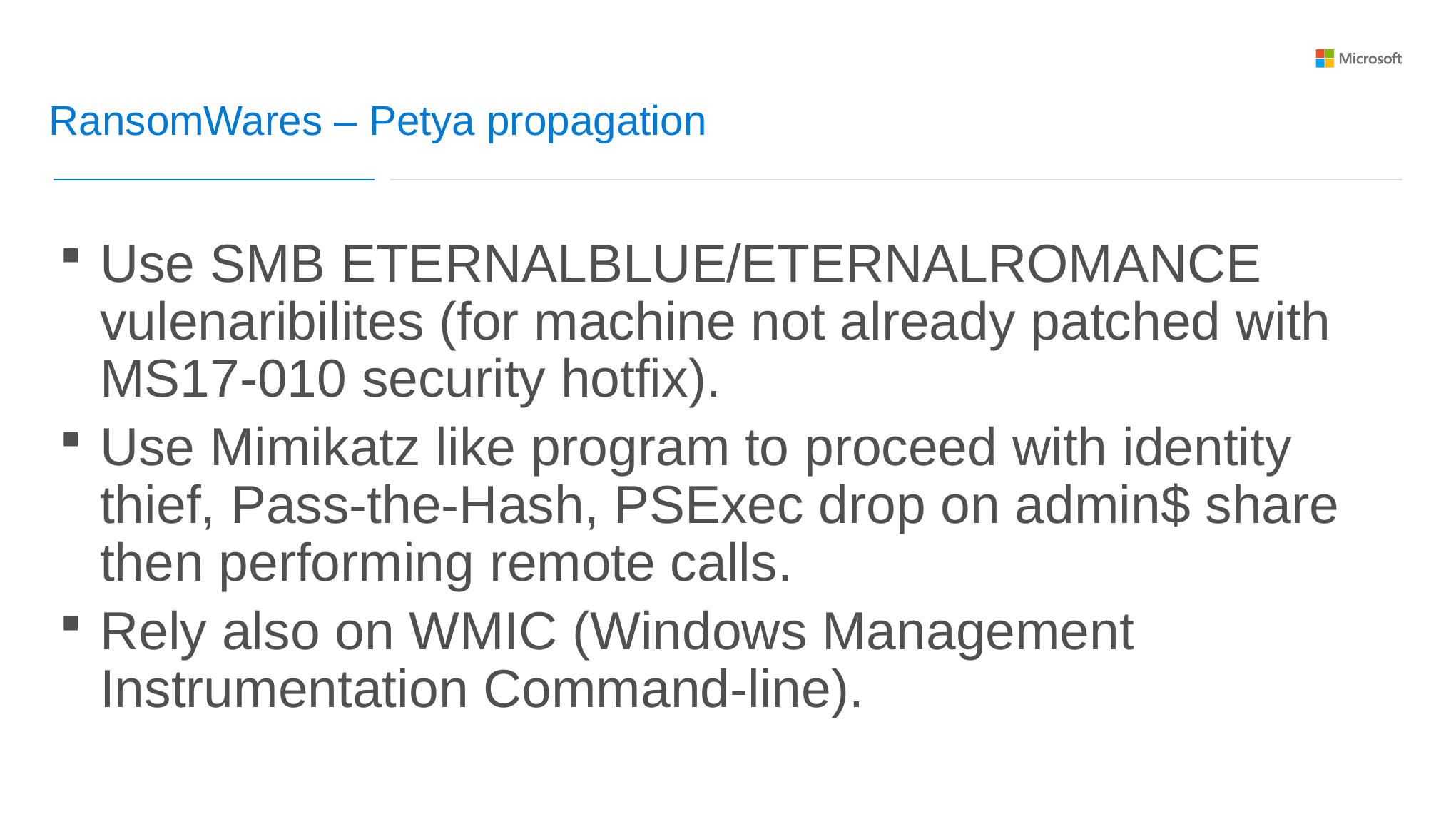

RansomWares – Petya propagation
Use SMB ETERNALBLUE/ETERNALROMANCE vulenaribilites (for machine not already patched with MS17-010 security hotfix).
Use Mimikatz like program to proceed with identity thief, Pass-the-Hash, PSExec drop on admin$ share then performing remote calls.
Rely also on WMIC (Windows Management Instrumentation Command-line).